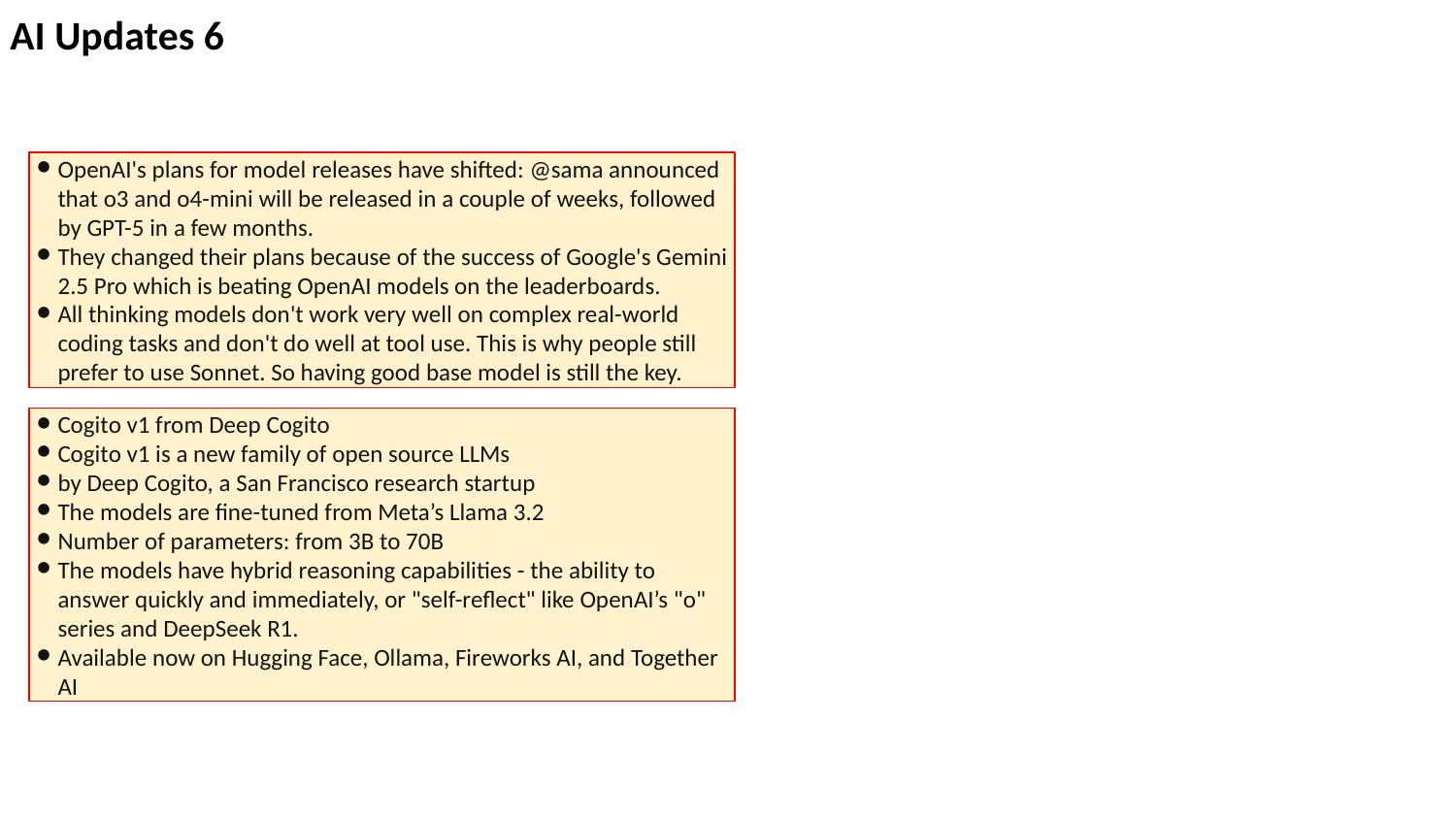

AI Updates 6
OpenAI's plans for model releases have shifted: @sama announced that o3 and o4-mini will be released in a couple of weeks, followed by GPT-5 in a few months.
They changed their plans because of the success of Google's Gemini 2.5 Pro which is beating OpenAI models on the leaderboards.
All thinking models don't work very well on complex real-world coding tasks and don't do well at tool use. This is why people still prefer to use Sonnet. So having good base model is still the key.
Cogito v1 from Deep Cogito
Cogito v1 is a new family of open source LLMs
by Deep Cogito, a San Francisco research startup
The models are fine-tuned from Meta’s Llama 3.2
Number of parameters: from 3B to 70B
The models have hybrid reasoning capabilities - the ability to answer quickly and immediately, or "self-reflect" like OpenAI’s "o" series and DeepSeek R1.
Available now on Hugging Face, Ollama, Fireworks AI, and Together AI